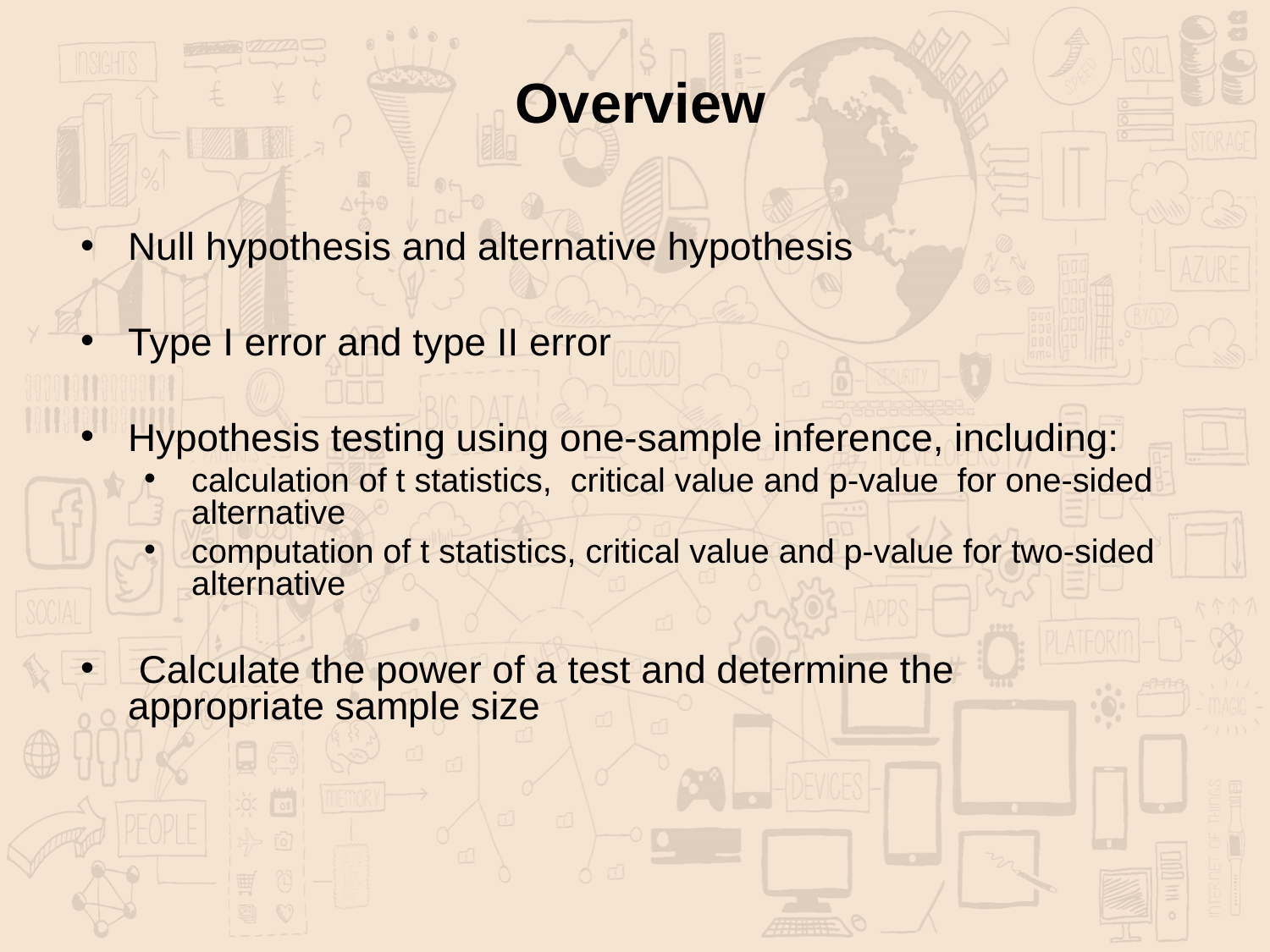

# Overview

Null hypothesis and alternative hypothesis

Type I error and type II error

Hypothesis testing using one-sample inference, including:
calculation of t statistics,  critical value and p-value  for one-sided alternative
computation of t statistics, critical value and p-value for two-sided alternative

 Calculate the power of a test and determine the appropriate sample size